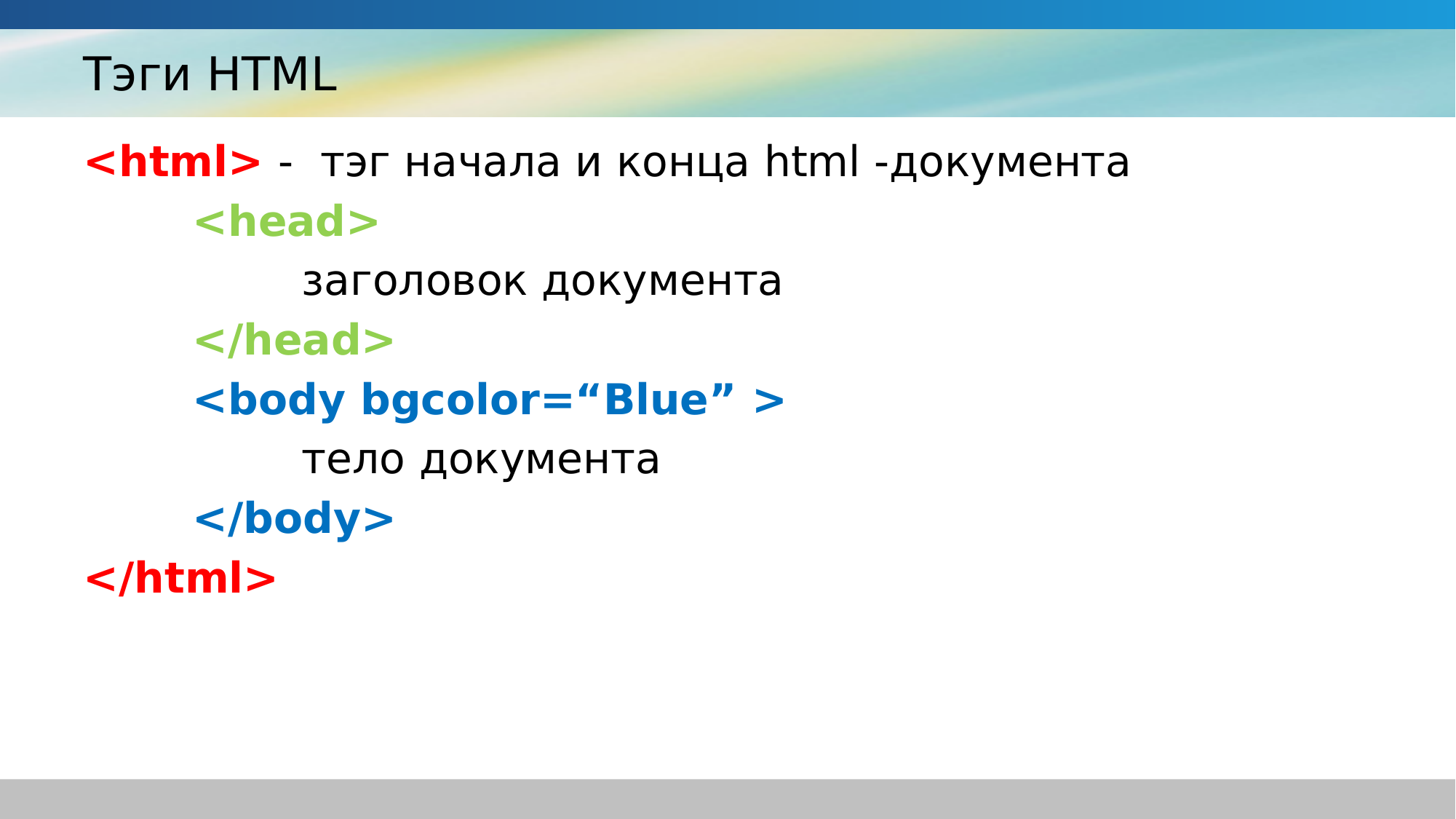

# Тэги HTML
<html> -  тэг начала и конца html -документа
	<head>
		заголовок документа
	</head>
	<body bgcolor=“Blue” >
		тело документа
	</body>
</html>